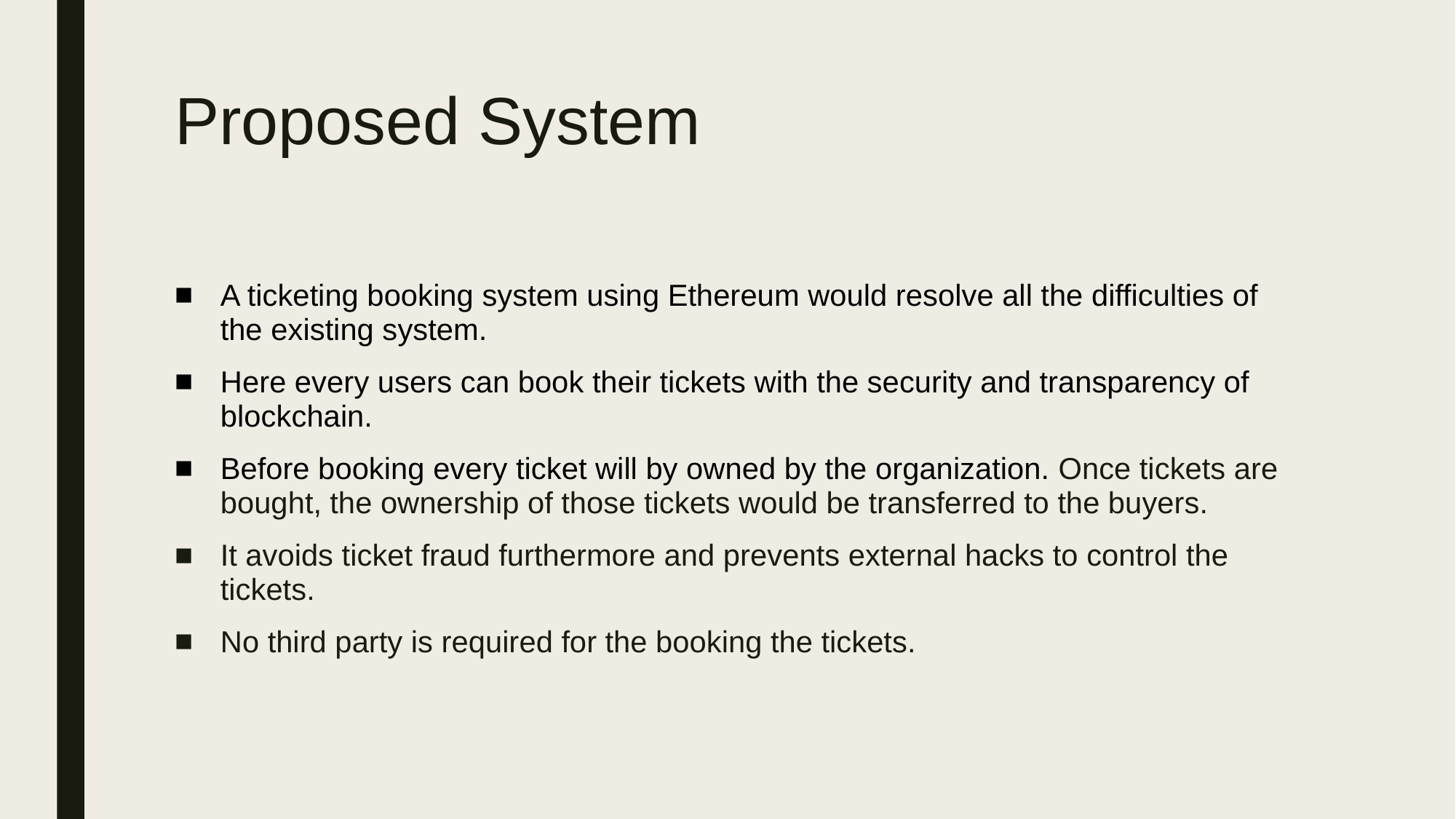

# Proposed System
A ticketing booking system using Ethereum would resolve all the difficulties of the existing system.
Here every users can book their tickets with the security and transparency of blockchain.
Before booking every ticket will by owned by the organization. Once tickets are bought, the ownership of those tickets would be transferred to the buyers.
It avoids ticket fraud furthermore and prevents external hacks to control the tickets.
No third party is required for the booking the tickets.